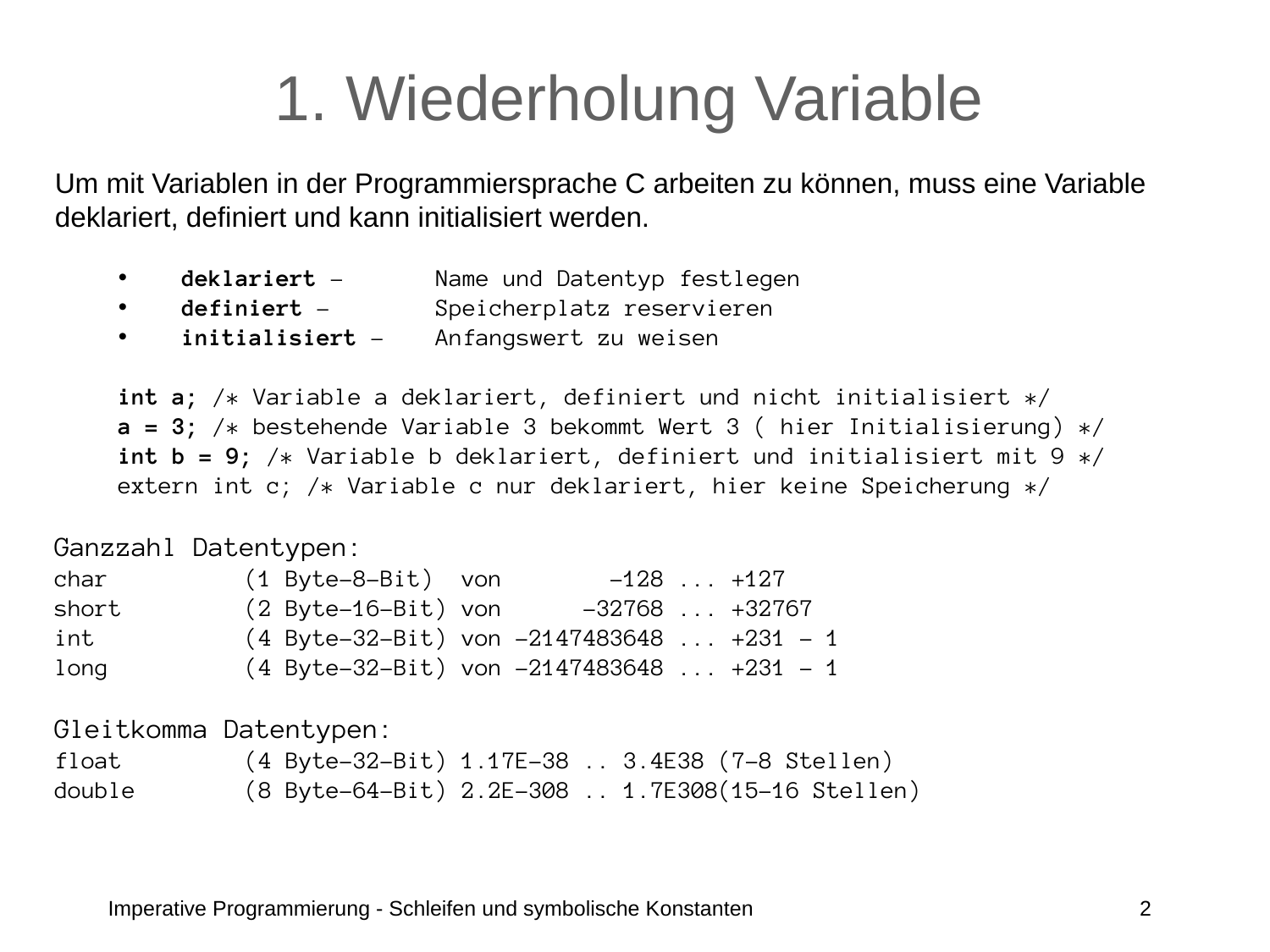

# 1. Wiederholung Variable
Um mit Variablen in der Programmiersprache C arbeiten zu können, muss eine Variable
deklariert, definiert und kann initialisiert werden.

deklariert – 	Name und Datentyp festlegen
definiert – 	Speicherplatz reservieren
initialisiert – 	Anfangswert zu weisen

	int a; /* Variable a deklariert, definiert und nicht initialisiert */
	a = 3; /* bestehende Variable 3 bekommt Wert 3 ( hier Initialisierung) */
	int b = 9; /* Variable b deklariert, definiert und initialisiert mit 9 */
	extern int c; /* Variable c nur deklariert, hier keine Speicherung */

Ganzzahl Datentypen:
char 	(1 Byte-8-Bit)  von        -128 ... +127
short 	(2 Byte-16-Bit) von      -32768 ... +32767
int 		(4 Byte-32-Bit) von -2147483648 ... +231 - 1
long 	(4 Byte-32-Bit) von -2147483648 ... +231 - 1

Gleitkomma Datentypen:
float   	(4 Byte-32-Bit) 1.17E-38 .. 3.4E38 (7-8 Stellen)
double 	(8 Byte-64-Bit) 2.2E-308 .. 1.7E308(15-16 Stellen)

Imperative Programmierung - Schleifen und symbolische Konstanten
2